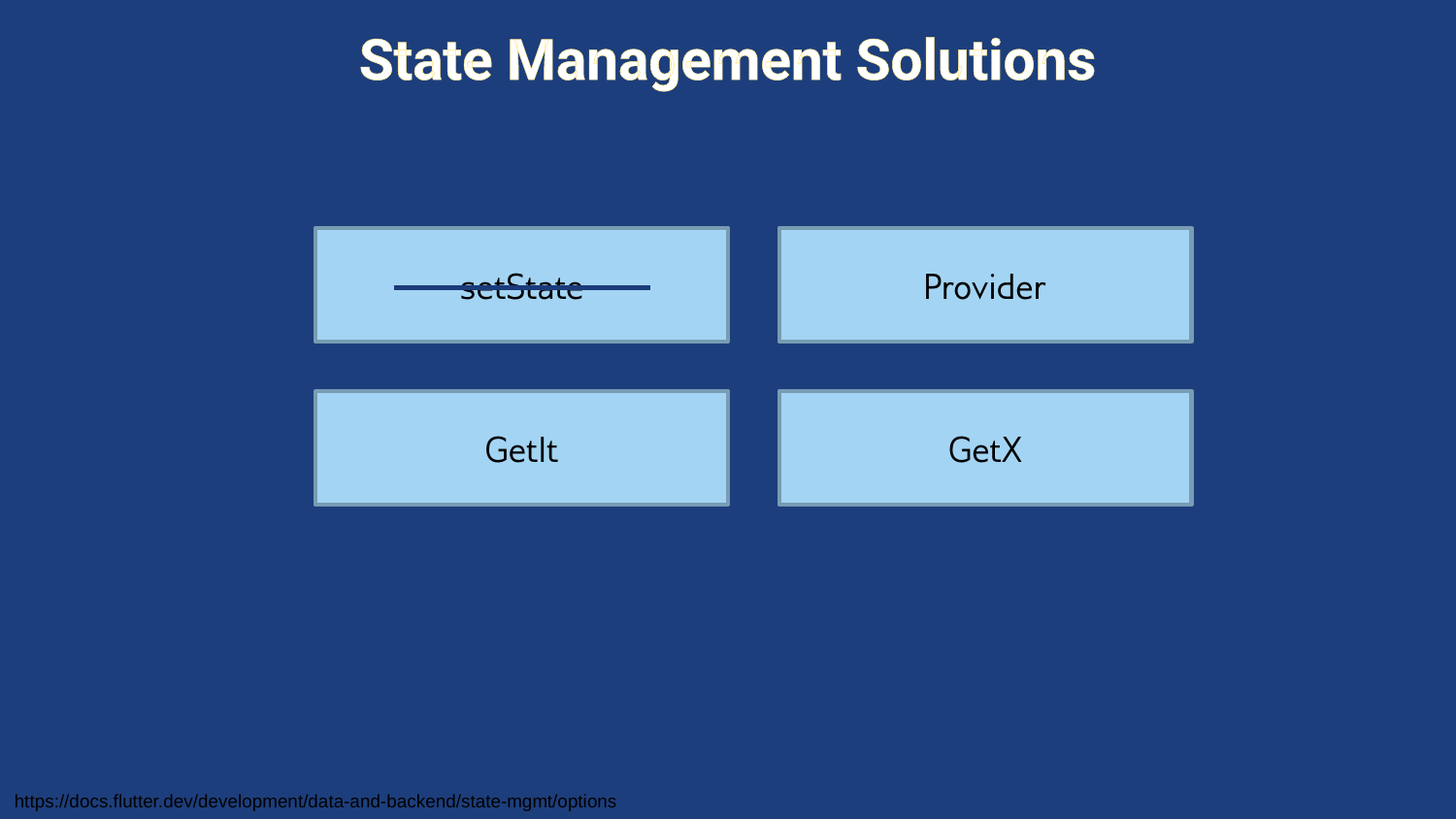

# State Management Solutions
setState
Provider
GetIt
GetX
https://docs.flutter.dev/development/data-and-backend/state-mgmt/options